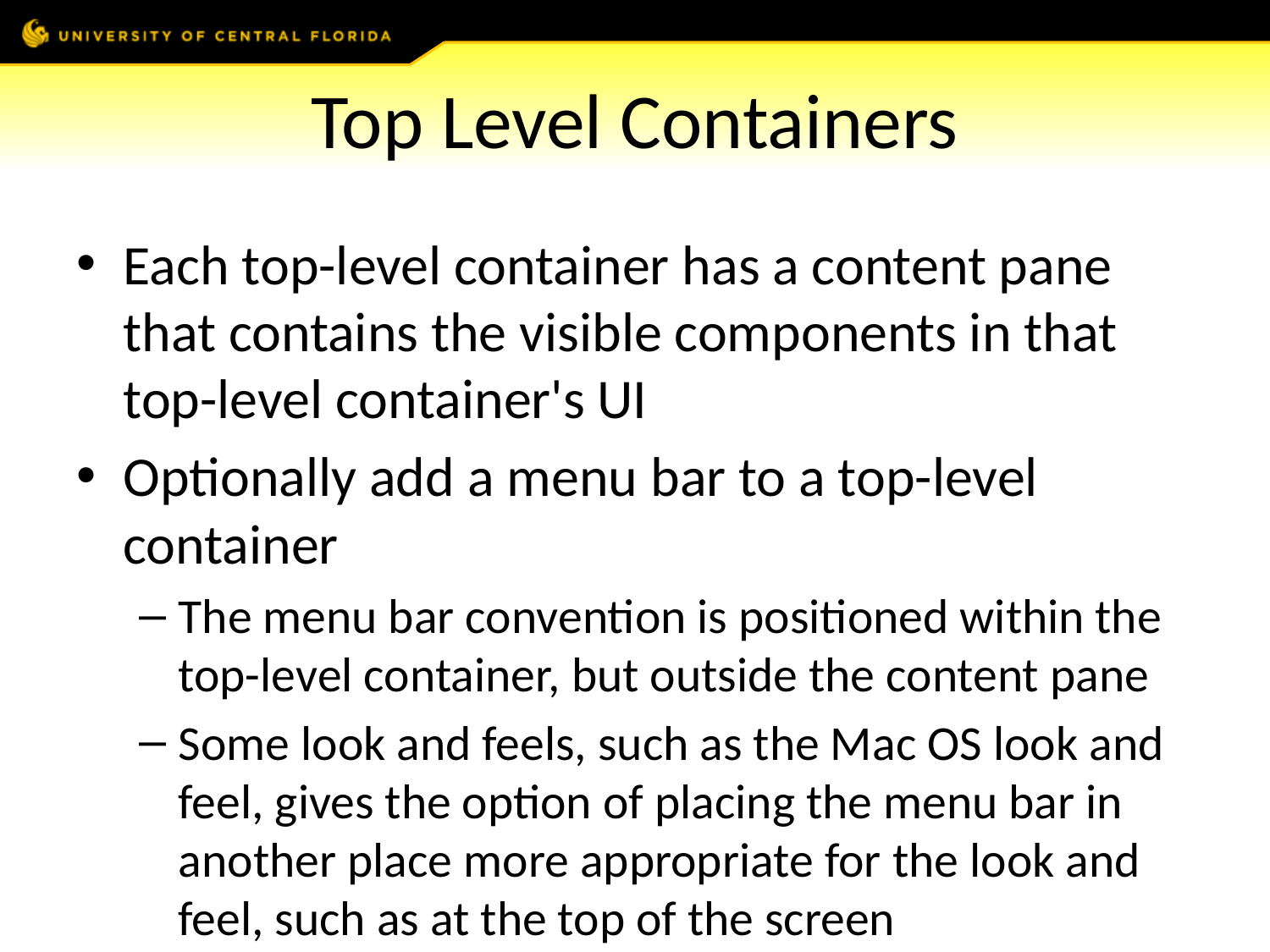

# Top Level Containers
Each top-level container has a content pane that contains the visible components in that top-level container's UI
Optionally add a menu bar to a top-level container
The menu bar convention is positioned within the top-level container, but outside the content pane
Some look and feels, such as the Mac OS look and feel, gives the option of placing the menu bar in another place more appropriate for the look and feel, such as at the top of the screen